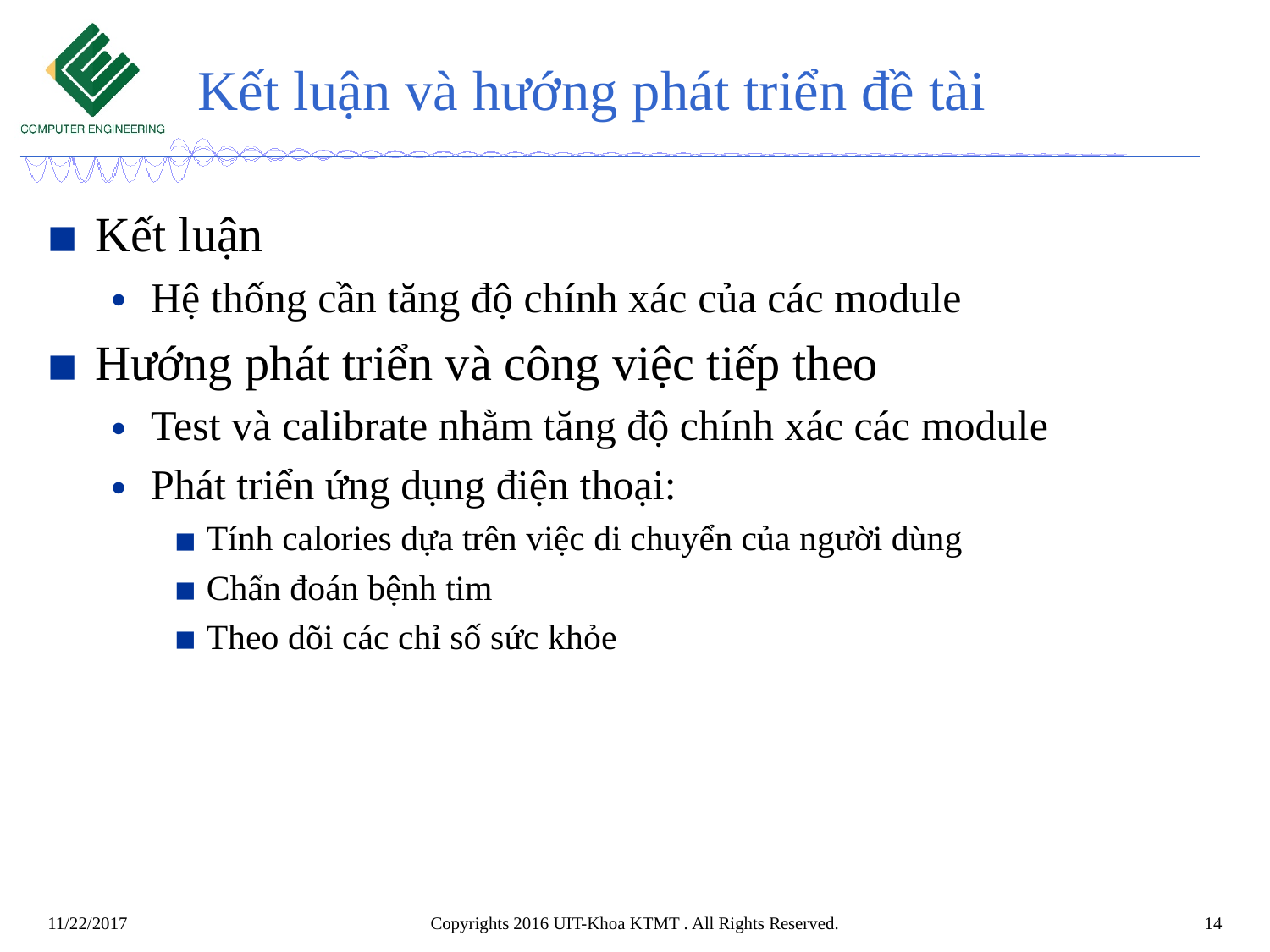

# Kết luận và hướng phát triển đề tài
Kết luận
Hệ thống cần tăng độ chính xác của các module
Hướng phát triển và công việc tiếp theo
Test và calibrate nhằm tăng độ chính xác các module
Phát triển ứng dụng điện thoại:
Tính calories dựa trên việc di chuyển của người dùng
Chẩn đoán bệnh tim
Theo dõi các chỉ số sức khỏe
Copyrights 2016 UIT-Khoa KTMT . All Rights Reserved.
14
11/22/2017